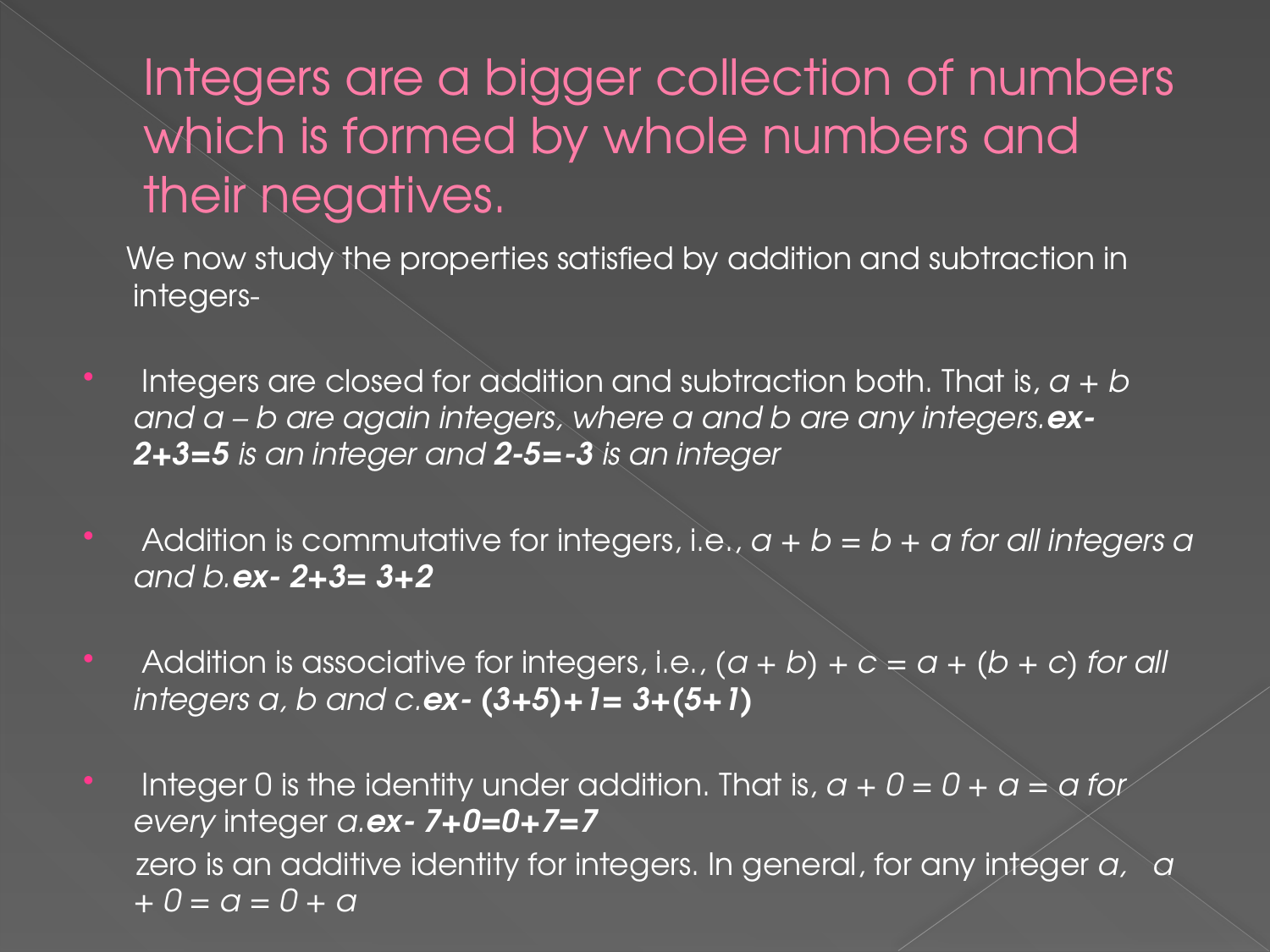

# Integers are a bigger collection of numbers which is formed by whole numbers and their negatives.
     We now study the properties satisfied by addition and subtraction in integers-

 Integers are closed for addition and subtraction both. That is, a + b and a – b are again integers, where a and b are any integers.ex- 2+3=5 is an integer and 2-5=-3 is an integer

 Addition is commutative for integers, i.e., a + b = b + a for all integers a and b.ex- 2+3= 3+2

 Addition is associative for integers, i.e., (a + b) + c = a + (b + c) for all integers a, b and c.ex- (3+5)+1= 3+(5+1)

 Integer 0 is the identity under addition. That is, a + 0 = 0 + a = a for every integer a.ex- 7+0=0+7=7
      zero is an additive identity for integers. In general, for any integer a,   a + 0 = a = 0 + a